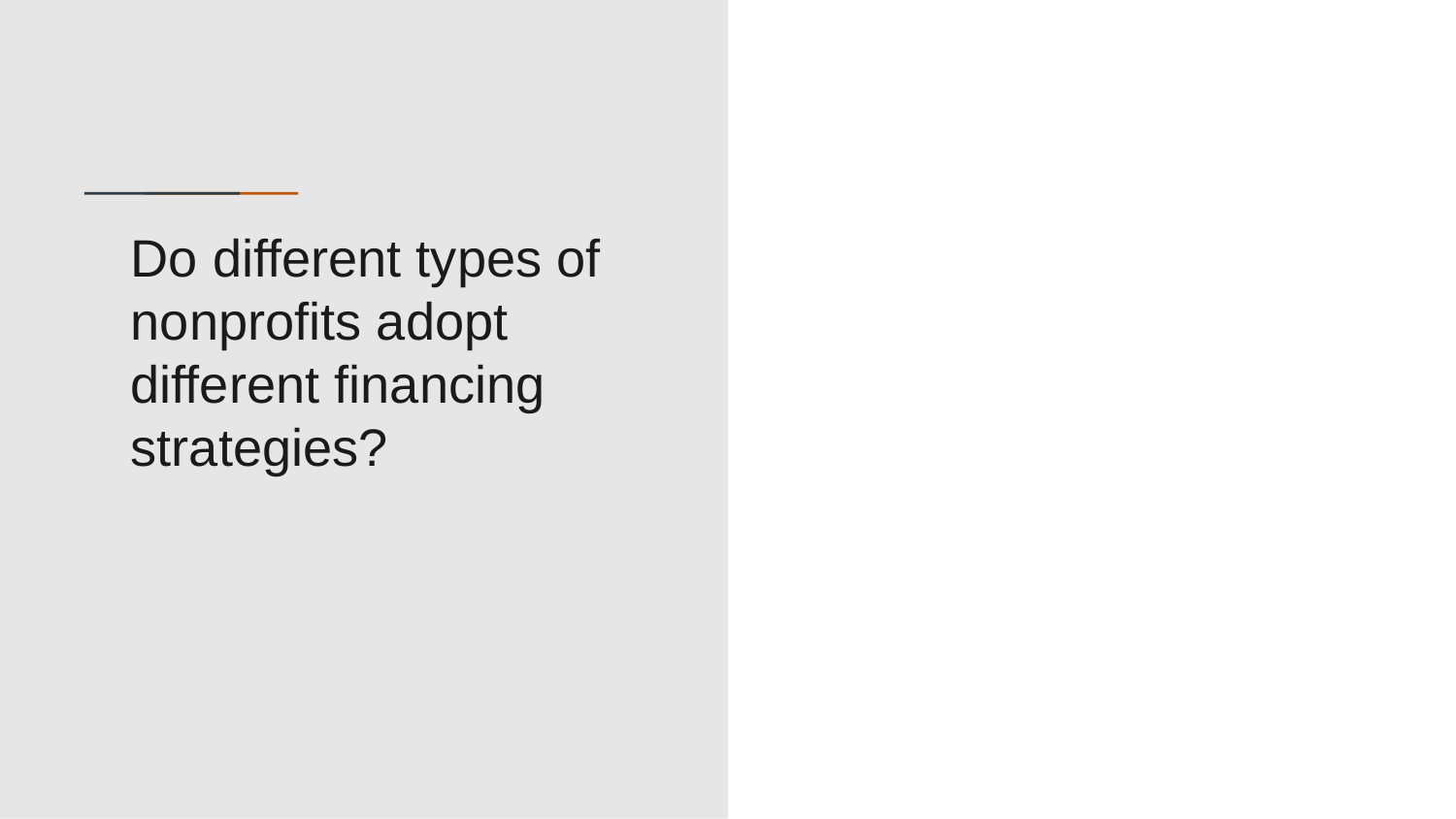

# Do different types of nonprofits adopt different financing strategies?